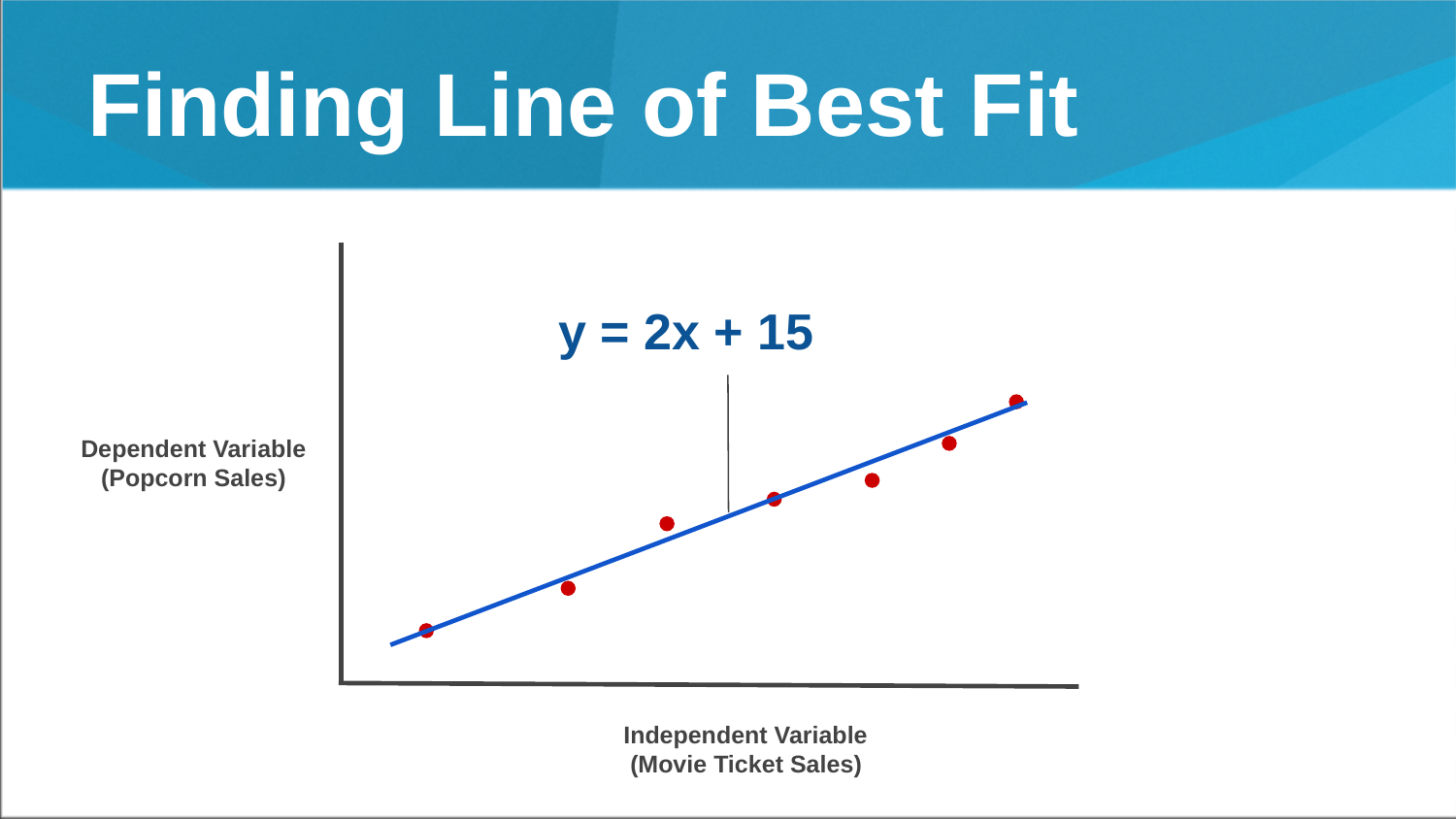

# Finding Line of Best Fit
y = 2x + 15

Dependent Variable (Popcorn Sales)

Independent Variable   (Movie Ticket Sales)